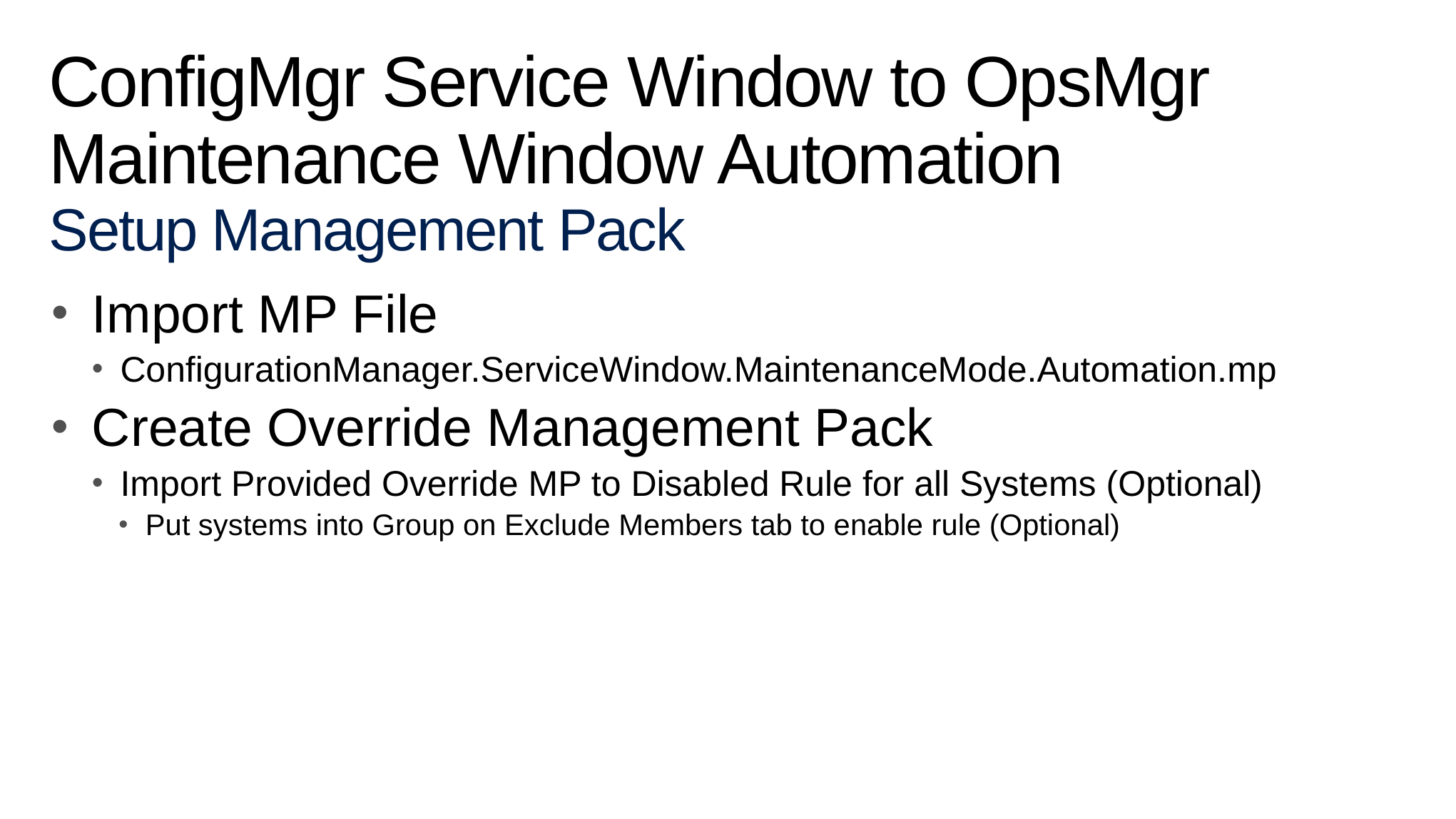

# ConfigMgr Service Window to OpsMgr Maintenance Window Automation Setup Management Pack
Import MP File
ConfigurationManager.ServiceWindow.MaintenanceMode.Automation.mp
Create Override Management Pack
Import Provided Override MP to Disabled Rule for all Systems (Optional)
Put systems into Group on Exclude Members tab to enable rule (Optional)